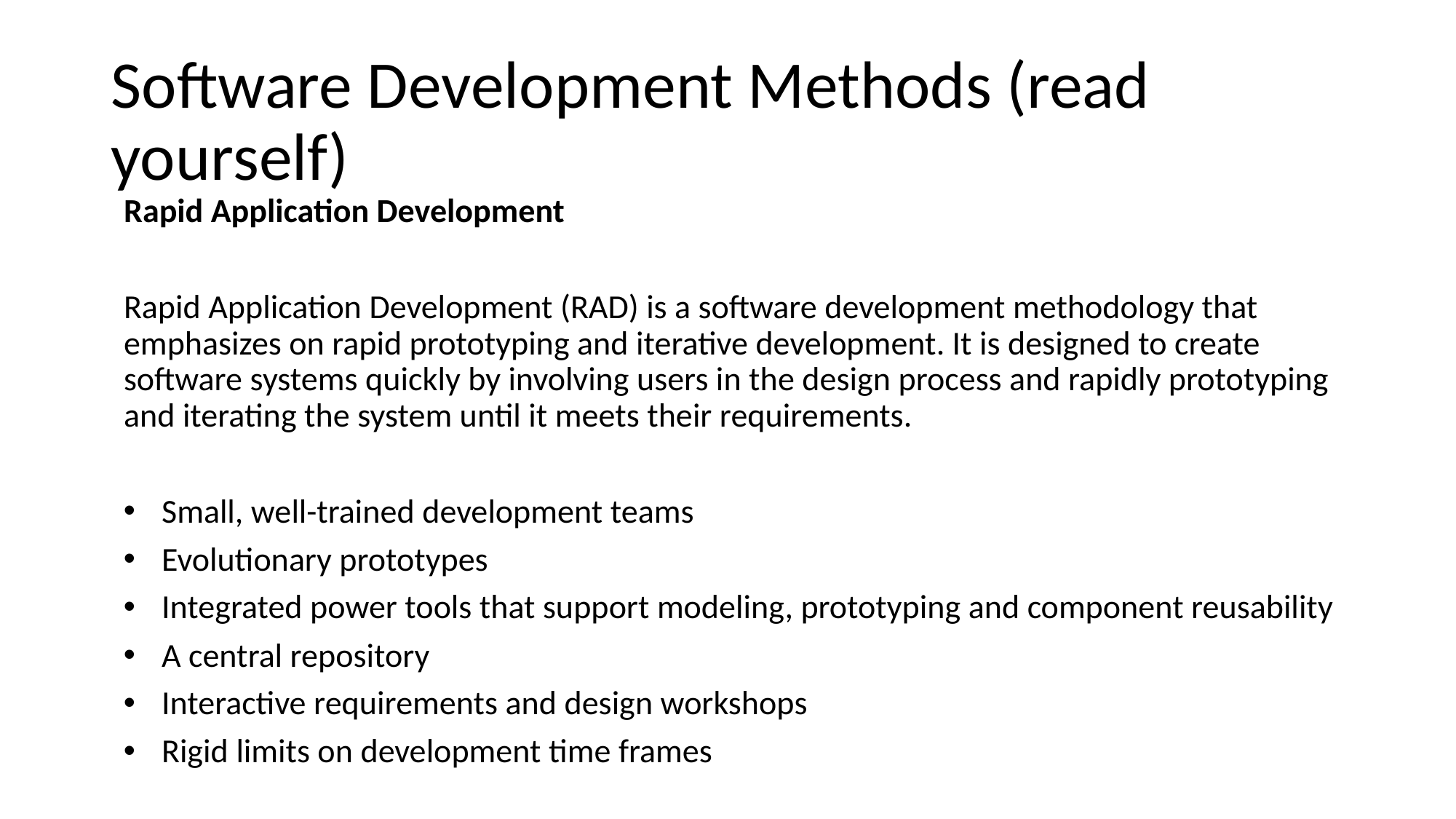

# Software Development Methods (read yourself)
Rapid Application Development

Rapid Application Development (RAD) is a software development methodology that emphasizes on rapid prototyping and iterative development. It is designed to create software systems quickly by involving users in the design process and rapidly prototyping and iterating the system until it meets their requirements.

Small, well-trained development teams
Evolutionary prototypes
Integrated power tools that support modeling, prototyping and component reusability
A central repository
Interactive requirements and design workshops
Rigid limits on development time frames